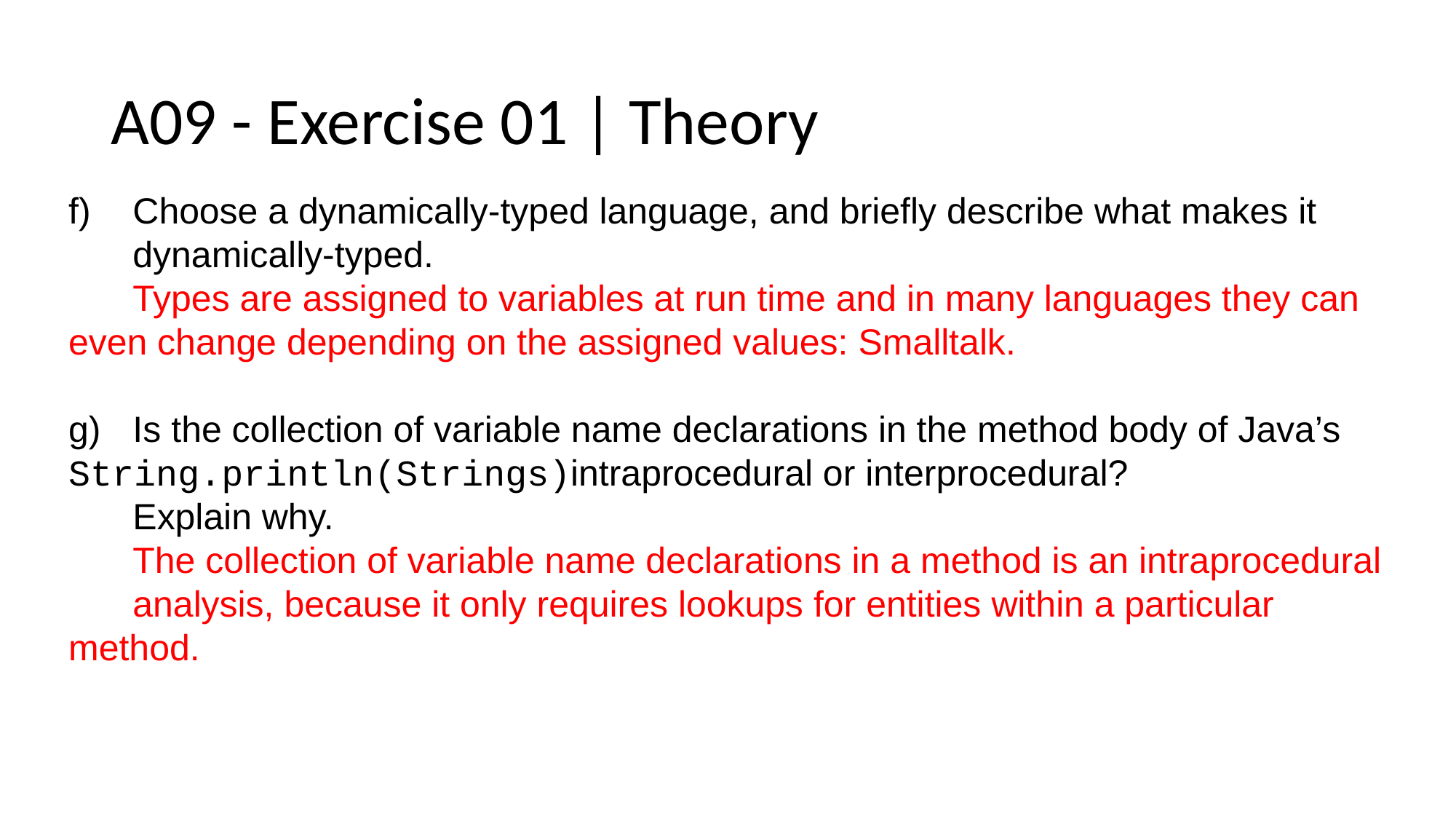

# A09 - Exercise 01 | Theory
f)	Choose a dynamically-typed language, and briefly describe what makes it 		dynamically-typed.
	Types are assigned to variables at run time and in many languages they can 	even change depending on the assigned values: Smalltalk.
g)	Is the collection of variable name declarations in the method body of Java’s 	String.println(Strings)intraprocedural or interprocedural?
	Explain why.
	The collection of variable name declarations in a method is an intraprocedural 	analysis, because it only requires lookups for entities within a particular 	method.